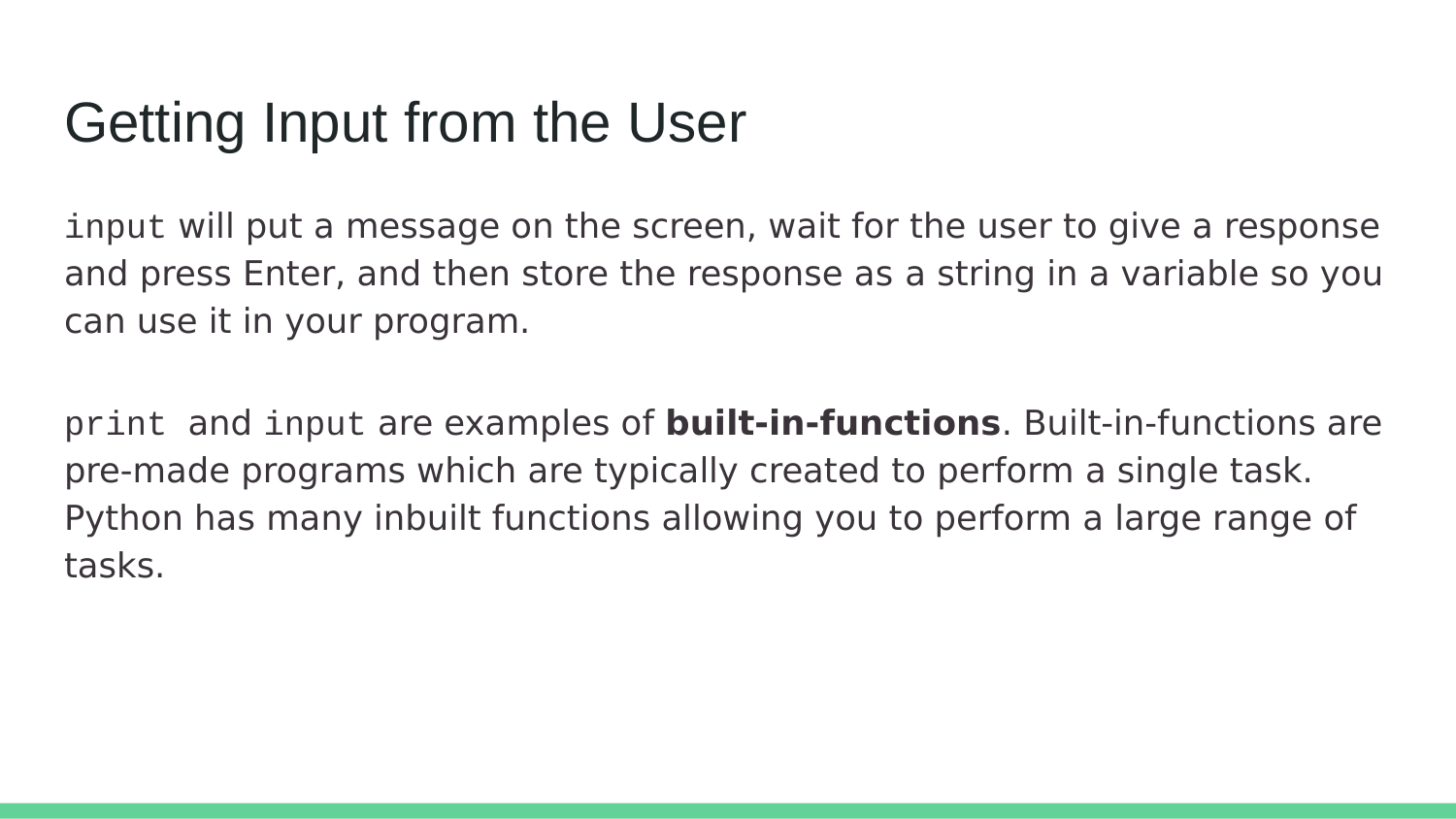

# Getting Input from the User
input will put a message on the screen, wait for the user to give a response and press Enter, and then store the response as a string in a variable so you can use it in your program.
print and input are examples of built-in-functions. Built-in-functions are pre-made programs which are typically created to perform a single task. Python has many inbuilt functions allowing you to perform a large range of tasks.